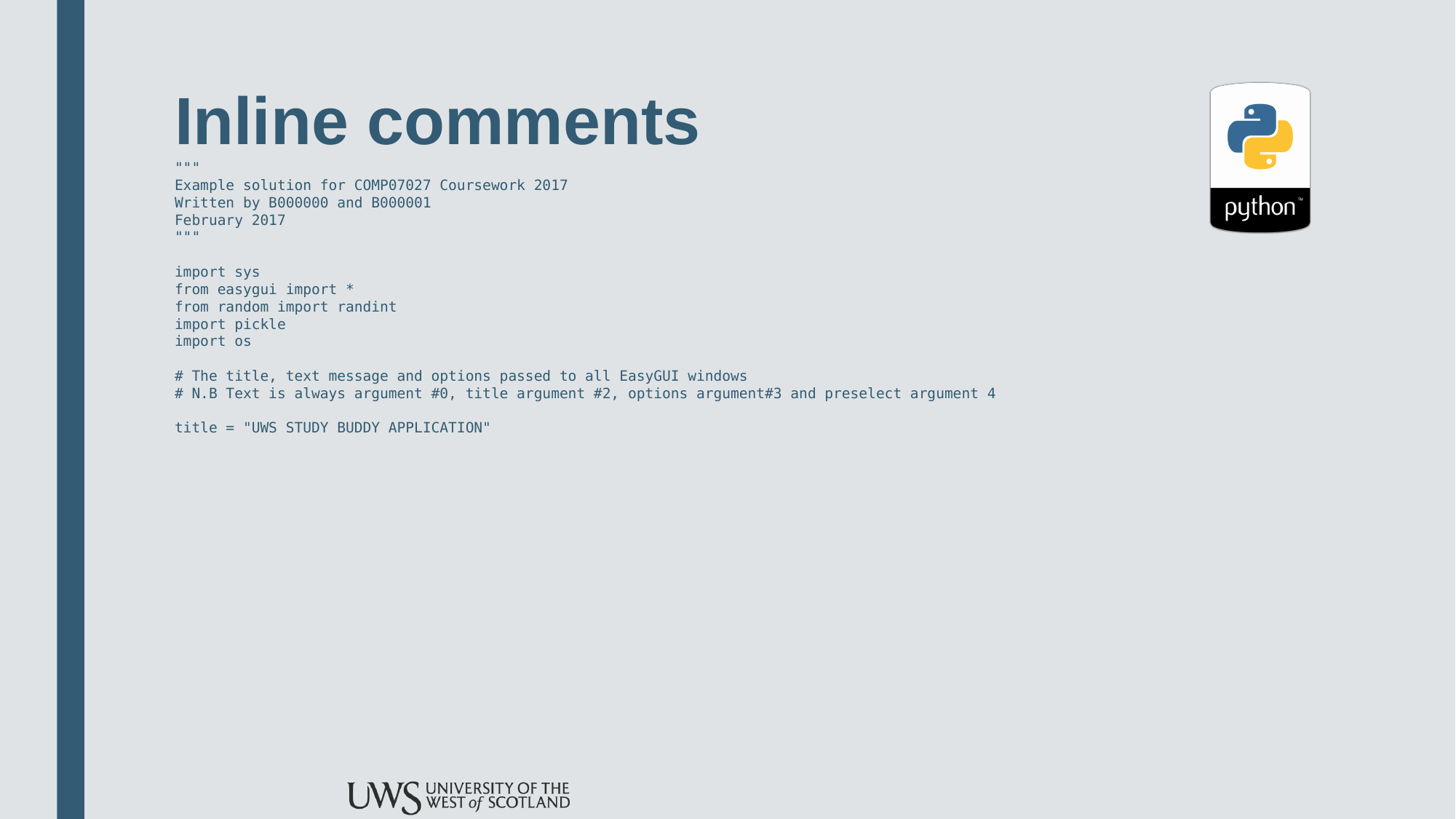

# Inline comments
"""
Example solution for COMP07027 Coursework 2017
Written by B000000 and B000001
February 2017
"""

import sys
from easygui import *
from random import randint
import pickle
import os

# The title, text message and options passed to all EasyGUI windows
# N.B Text is always argument #0, title argument #2, options argument#3 and preselect argument 4

title = "UWS STUDY BUDDY APPLICATION"